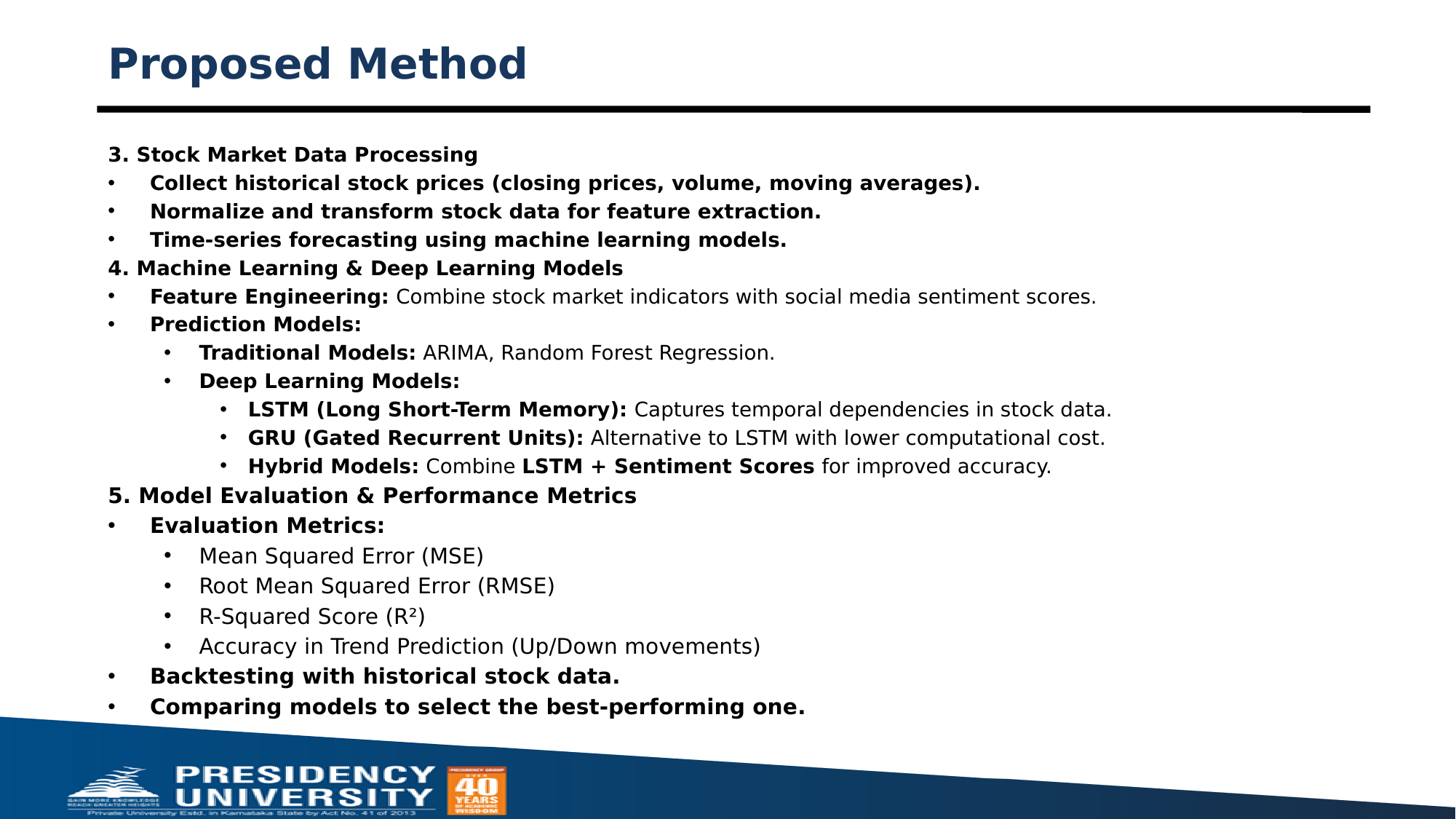

# Proposed Method
3. Stock Market Data Processing
Collect historical stock prices (closing prices, volume, moving averages).
Normalize and transform stock data for feature extraction.
Time-series forecasting using machine learning models.
4. Machine Learning & Deep Learning Models
Feature Engineering: Combine stock market indicators with social media sentiment scores.
Prediction Models:
Traditional Models: ARIMA, Random Forest Regression.
Deep Learning Models:
LSTM (Long Short-Term Memory): Captures temporal dependencies in stock data.
GRU (Gated Recurrent Units): Alternative to LSTM with lower computational cost.
Hybrid Models: Combine LSTM + Sentiment Scores for improved accuracy.
5. Model Evaluation & Performance Metrics
Evaluation Metrics:
Mean Squared Error (MSE)
Root Mean Squared Error (RMSE)
R-Squared Score (R²)
Accuracy in Trend Prediction (Up/Down movements)
Backtesting with historical stock data.
Comparing models to select the best-performing one.